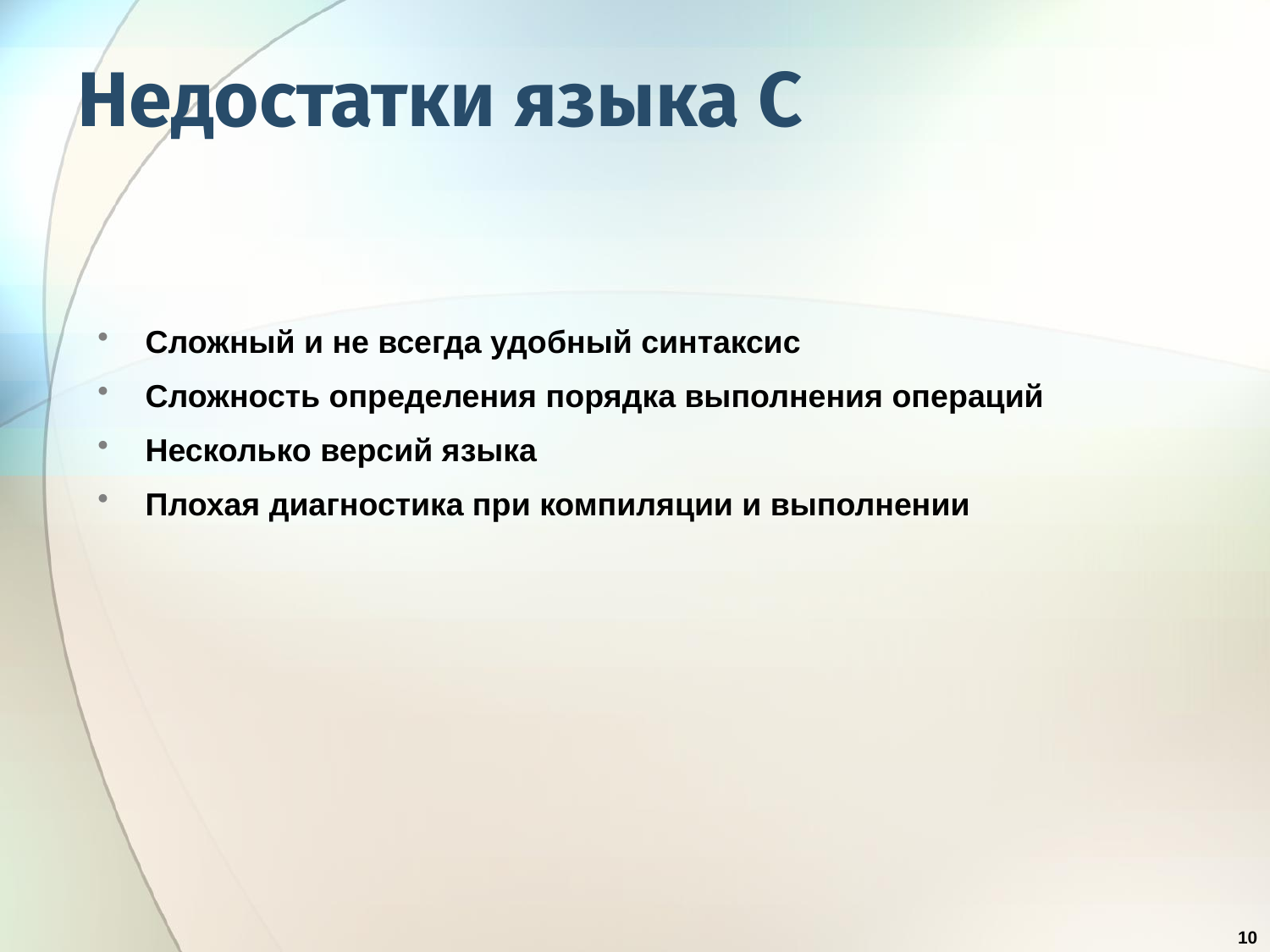

# Недостатки языка С
Сложный и не всегда удобный синтаксис
Сложность определения порядка выполнения операций
Несколько версий языка
Плохая диагностика при компиляции и выполнении
10